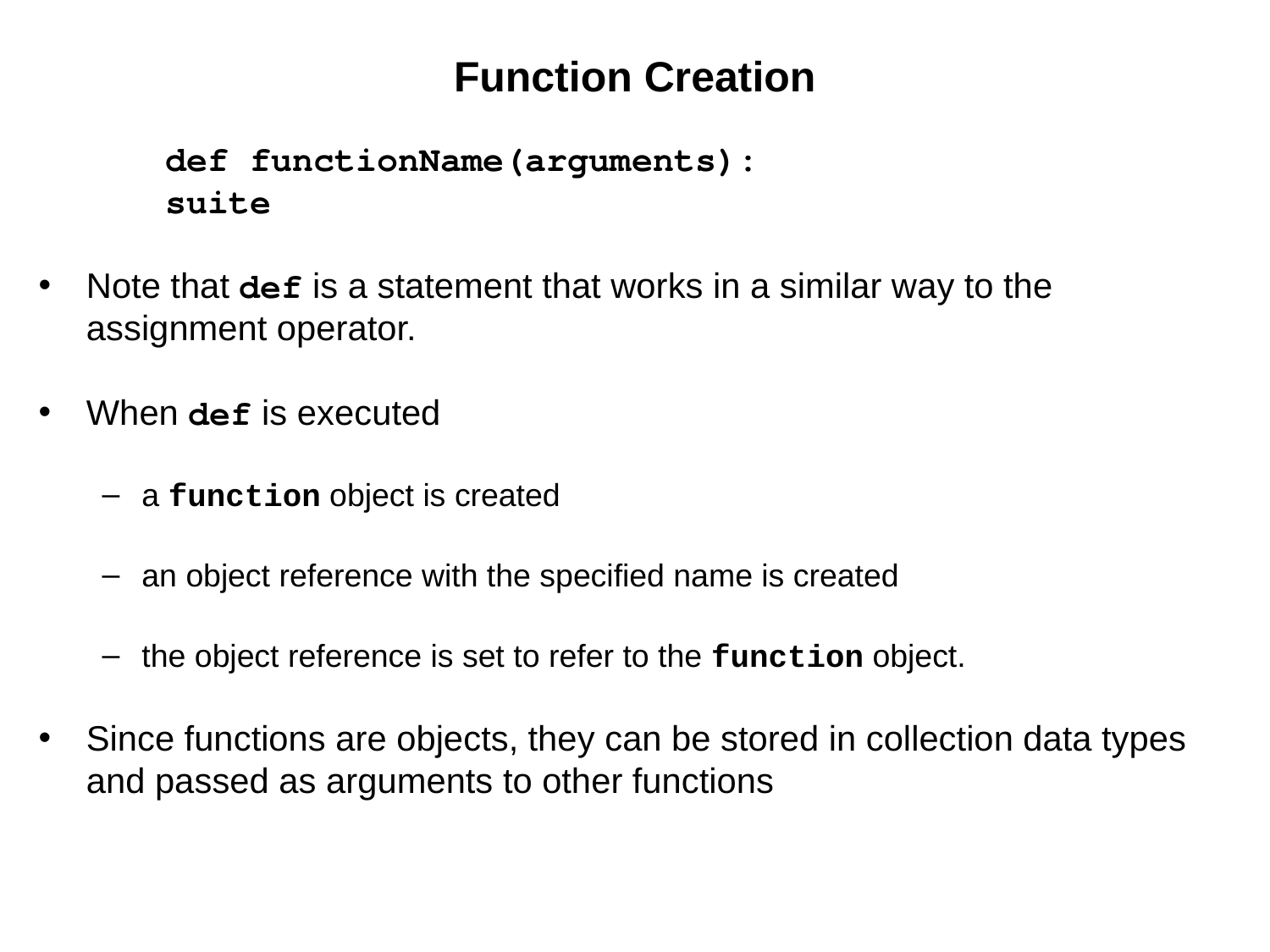

# Function Creation
	def functionName(arguments):
      suite
Note that def is a statement that works in a similar way to the assignment operator.
When def is executed
a function object is created
an object reference with the specified name is created
the object reference is set to refer to the function object.
Since functions are objects, they can be stored in collection data types and passed as arguments to other functions